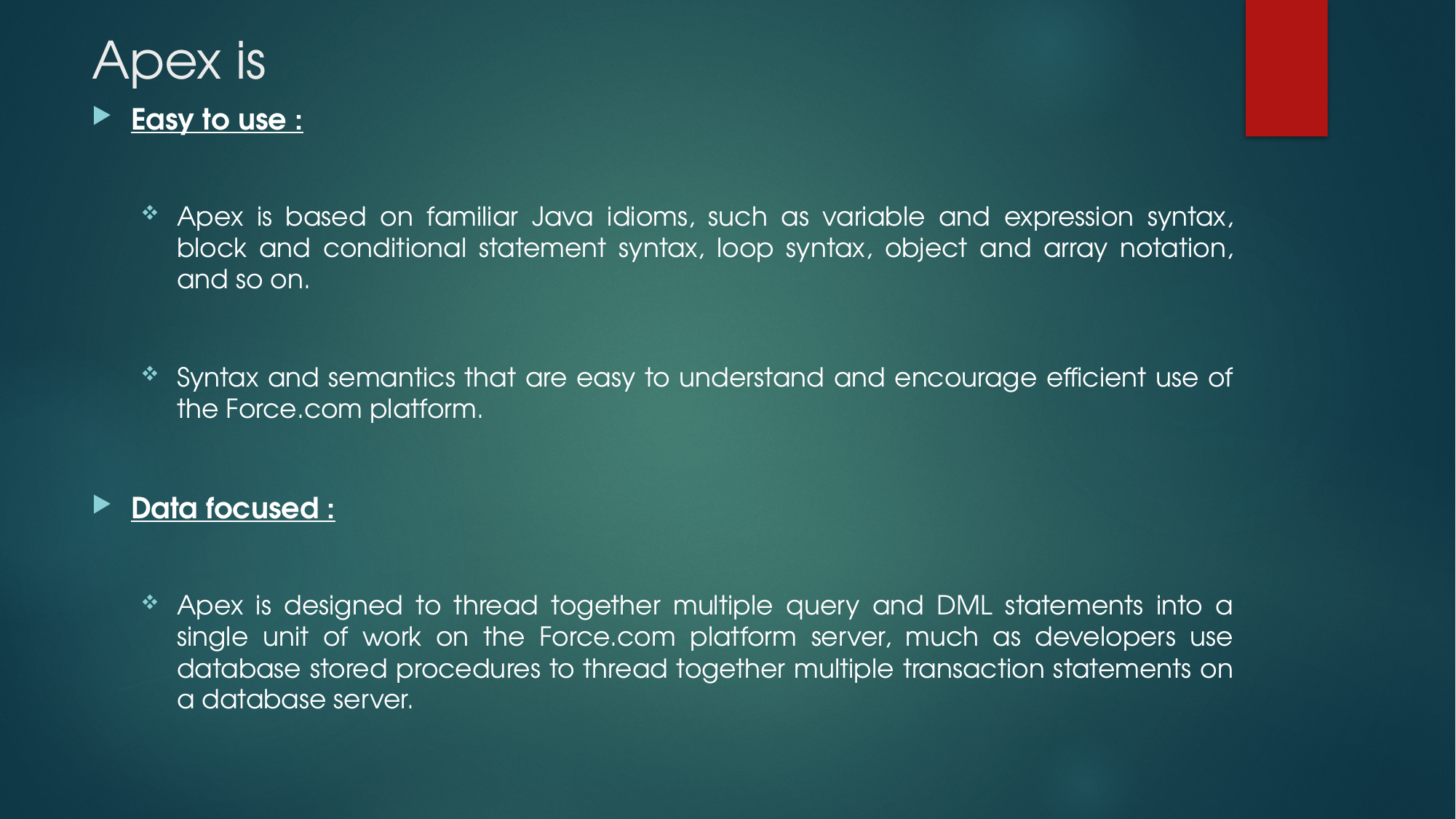

# Apex is
Easy to use :

Apex is based on familiar Java idioms, such as variable and expression syntax, block and conditional statement syntax, loop syntax, object and array notation, and so on.

Syntax and semantics that are easy to understand and encourage efficient use of the Force.com platform.

Data focused :

Apex is designed to thread together multiple query and DML statements into a single unit of work on the Force.com platform server, much as developers use database stored procedures to thread together multiple transaction statements on a database server.